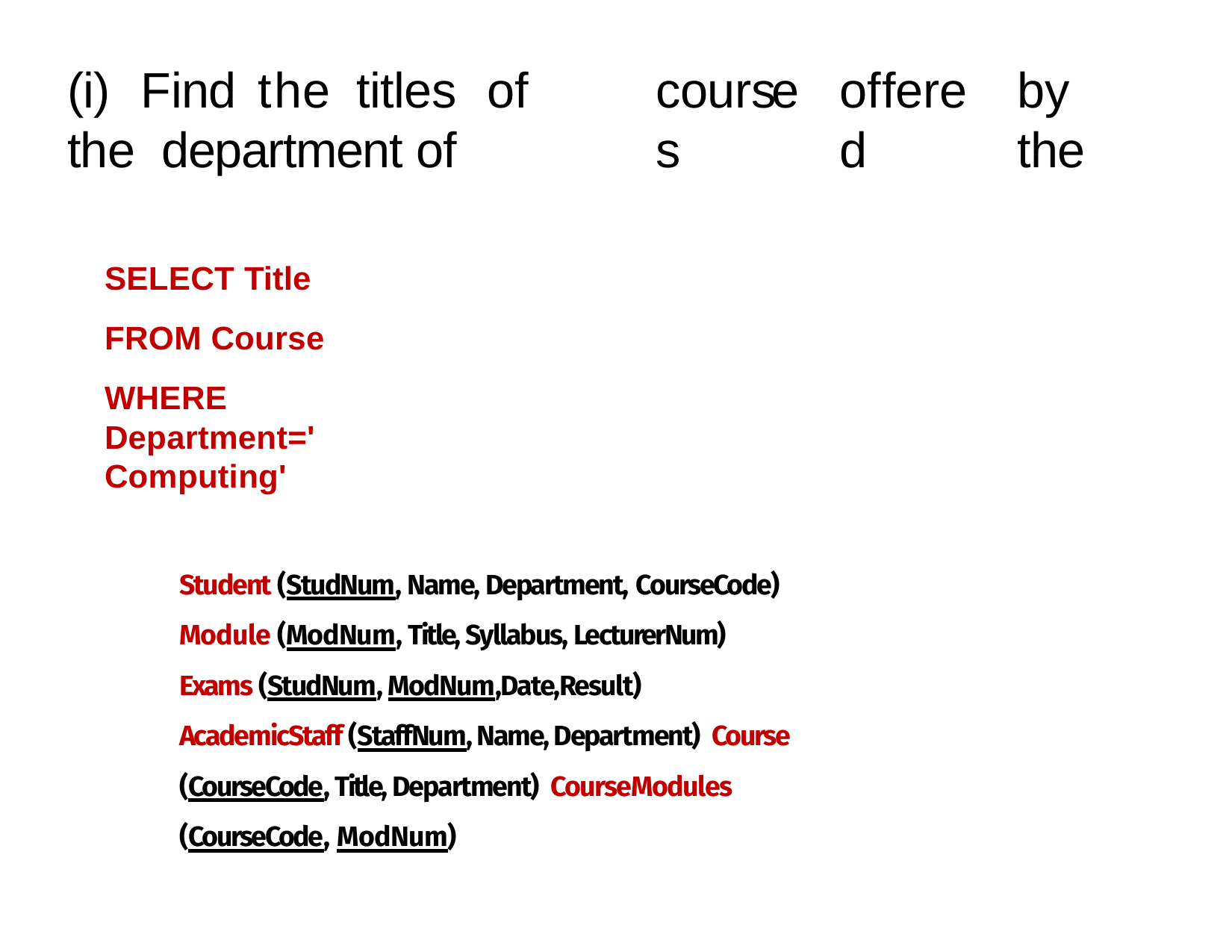

# (i)	Find	the	titles	of	the  department of computing
courses
offered
by	the

SELECT Title  FROM Course
WHERE Department='Computing'

Student (StudNum, Name, Department, CourseCode)  Module (ModNum, Title, Syllabus, LecturerNum)  Exams (StudNum, ModNum,Date,Result)  AcademicStaff (StaffNum, Name, Department)  Course (CourseCode, Title, Department)  CourseModules (CourseCode, ModNum)